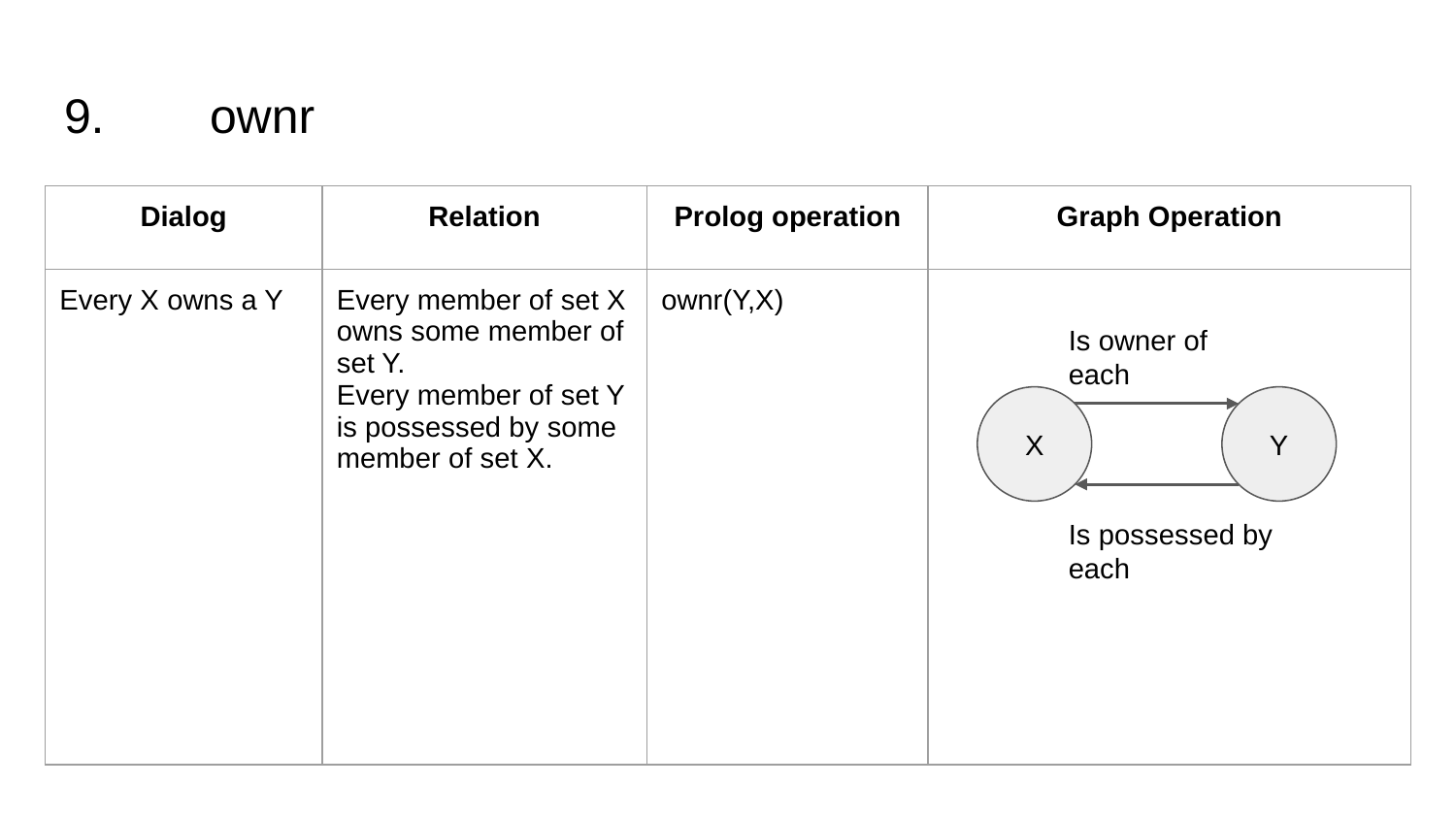

# 9.	ownr
| Dialog | Relation | Prolog operation | Graph Operation |
| --- | --- | --- | --- |
| Every X owns a Y | Every member of set X owns some member of set Y. Every member of set Y is possessed by some member of set X. | ownr(Y,X) |  |
|  |  |  |  |
|  |  |  |  |
Is owner of each
X
Y
Is possessed by each